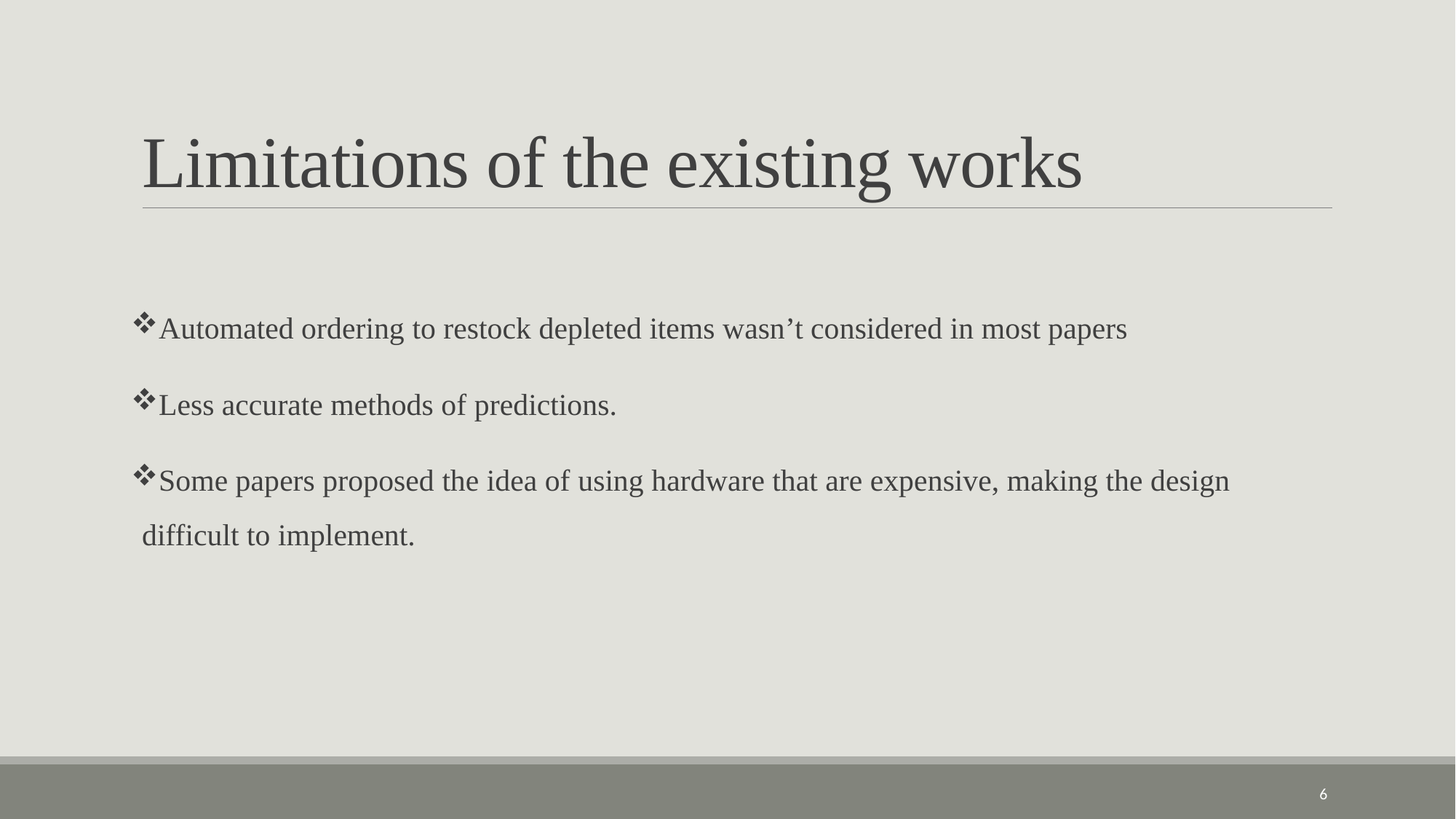

# Limitations of the existing works
Automated ordering to restock depleted items wasn’t considered in most papers
Less accurate methods of predictions.
Some papers proposed the idea of using hardware that are expensive, making the design difficult to implement.
6